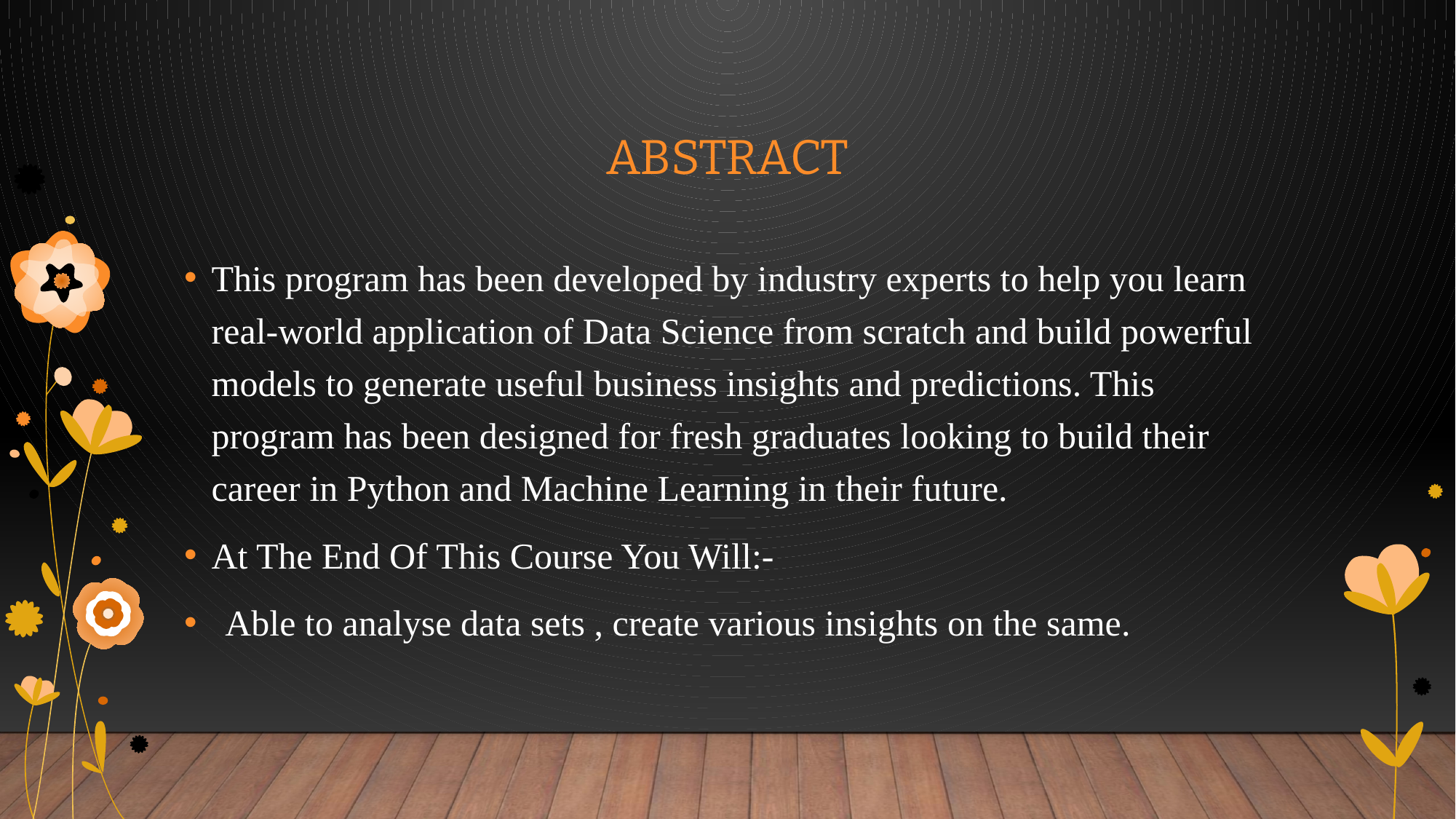

# ABSTRACT
This program has been developed by industry experts to help you learn real-world application of Data Science from scratch and build powerful models to generate useful business insights and predictions. This program has been designed for fresh graduates looking to build their career in Python and Machine Learning in their future.
At The End Of This Course You Will:-
Able to analyse data sets , create various insights on the same.